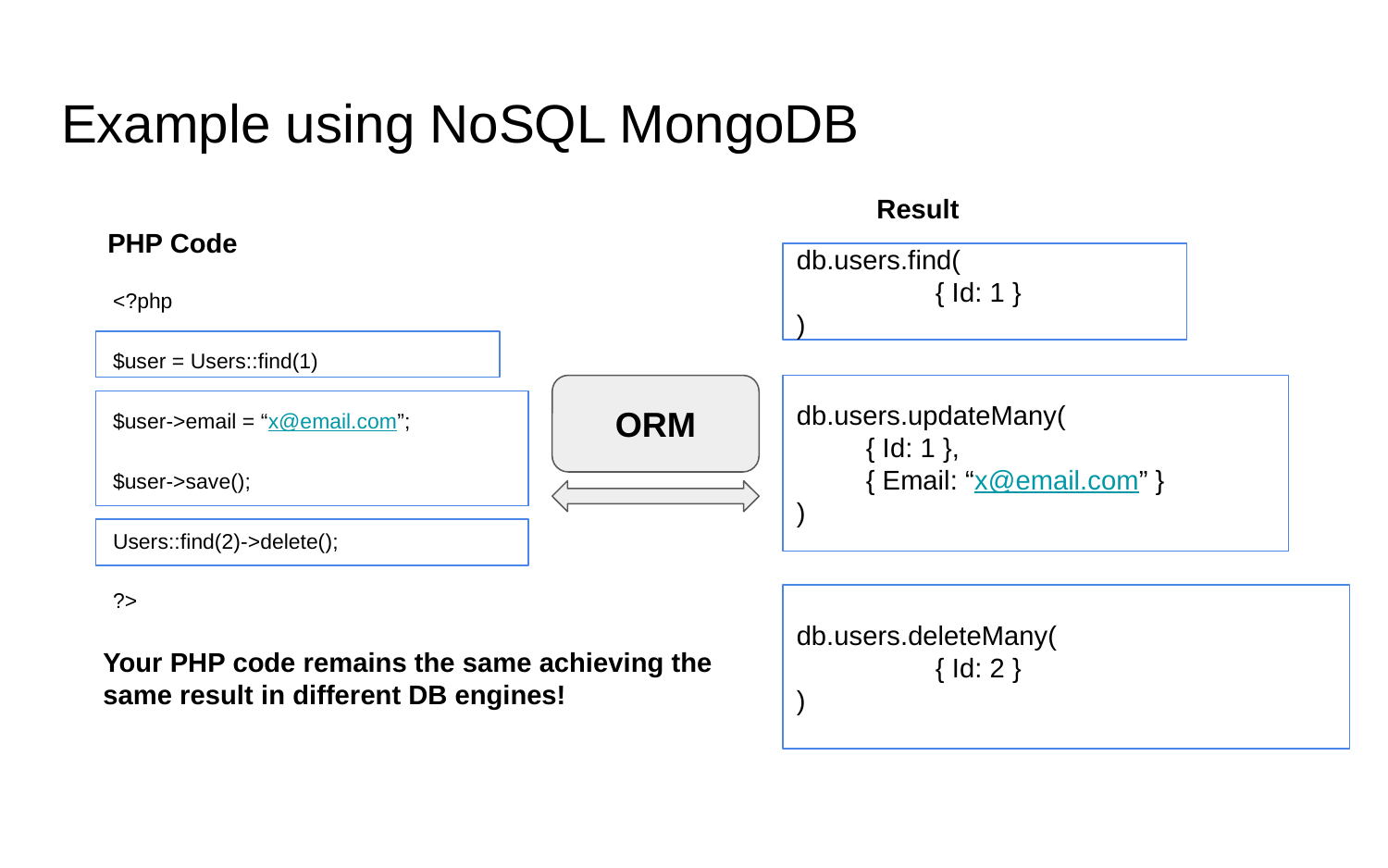

# Example using NoSQL MongoDB
Result
PHP Code
db.users.find(
	{ Id: 1 }
)
<?php
$user = Users::find(1)
$user->email = “x@email.com”;
$user->save();
Users::find(2)->delete();
?>

ORM
db.users.updateMany(
{ Id: 1 },
{ Email: “x@email.com” }
)

db.users.deleteMany(
	{ Id: 2 }
)
Your PHP code remains the same achieving the same result in different DB engines!